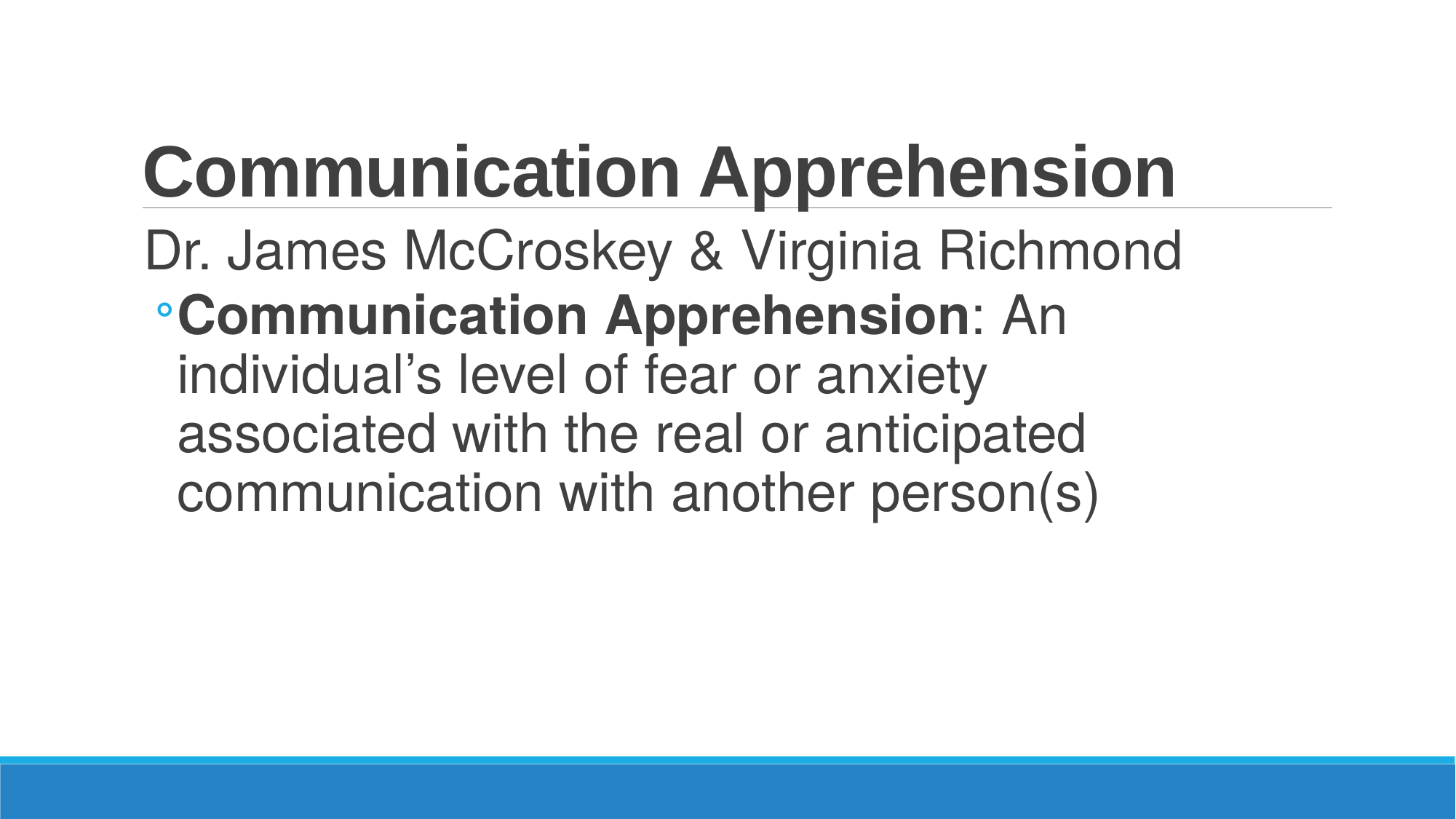

# Communication Apprehension
Dr. James McCroskey & Virginia Richmond
Communication Apprehension: An individual’s level of fear or anxiety associated with the real or anticipated communication with another person(s)